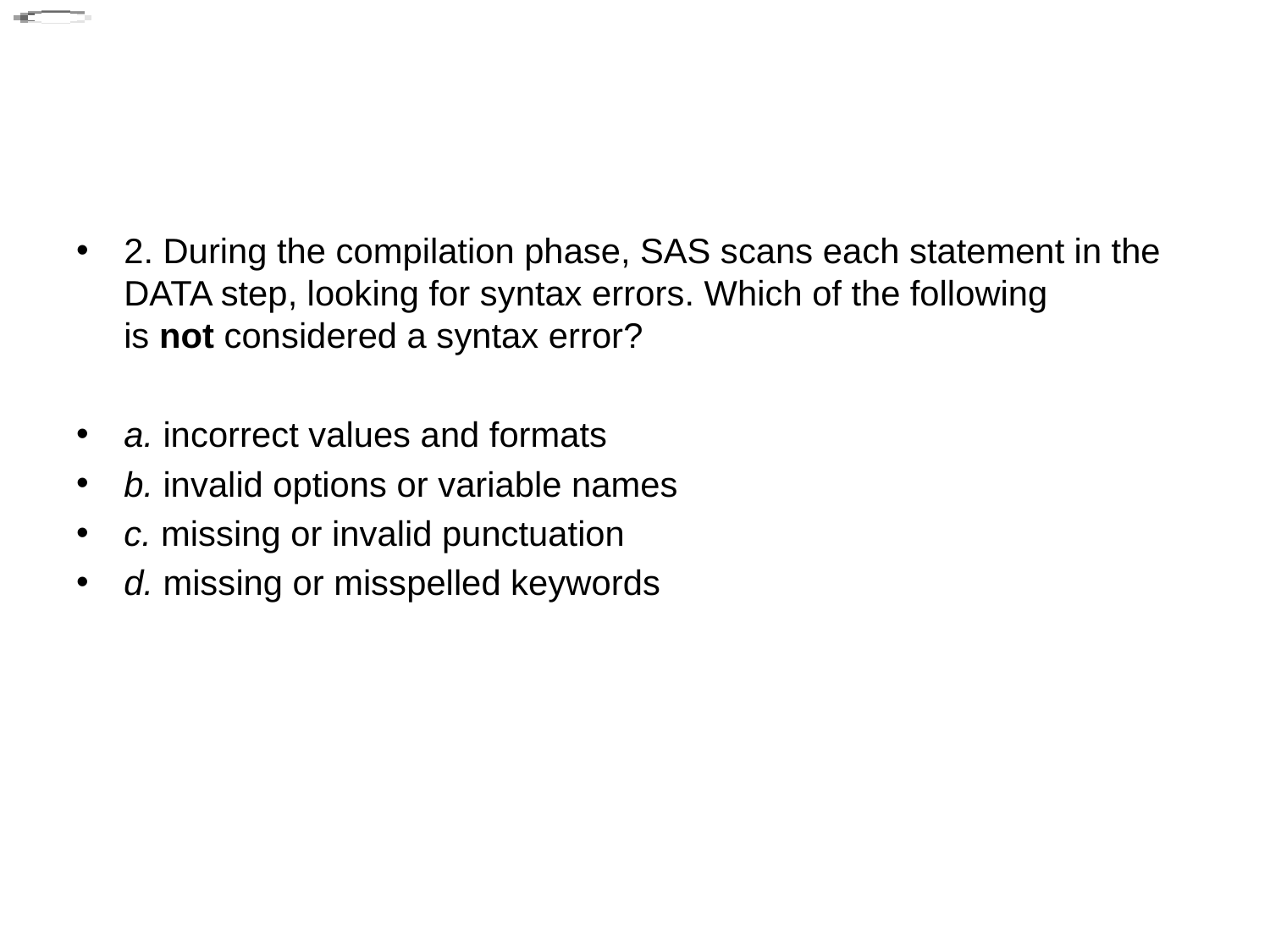

#
2. During the compilation phase, SAS scans each statement in the DATA step, looking for syntax errors. Which of the following is not considered a syntax error?

a. incorrect values and formats
b. invalid options or variable names
c. missing or invalid punctuation
d. missing or misspelled keywords